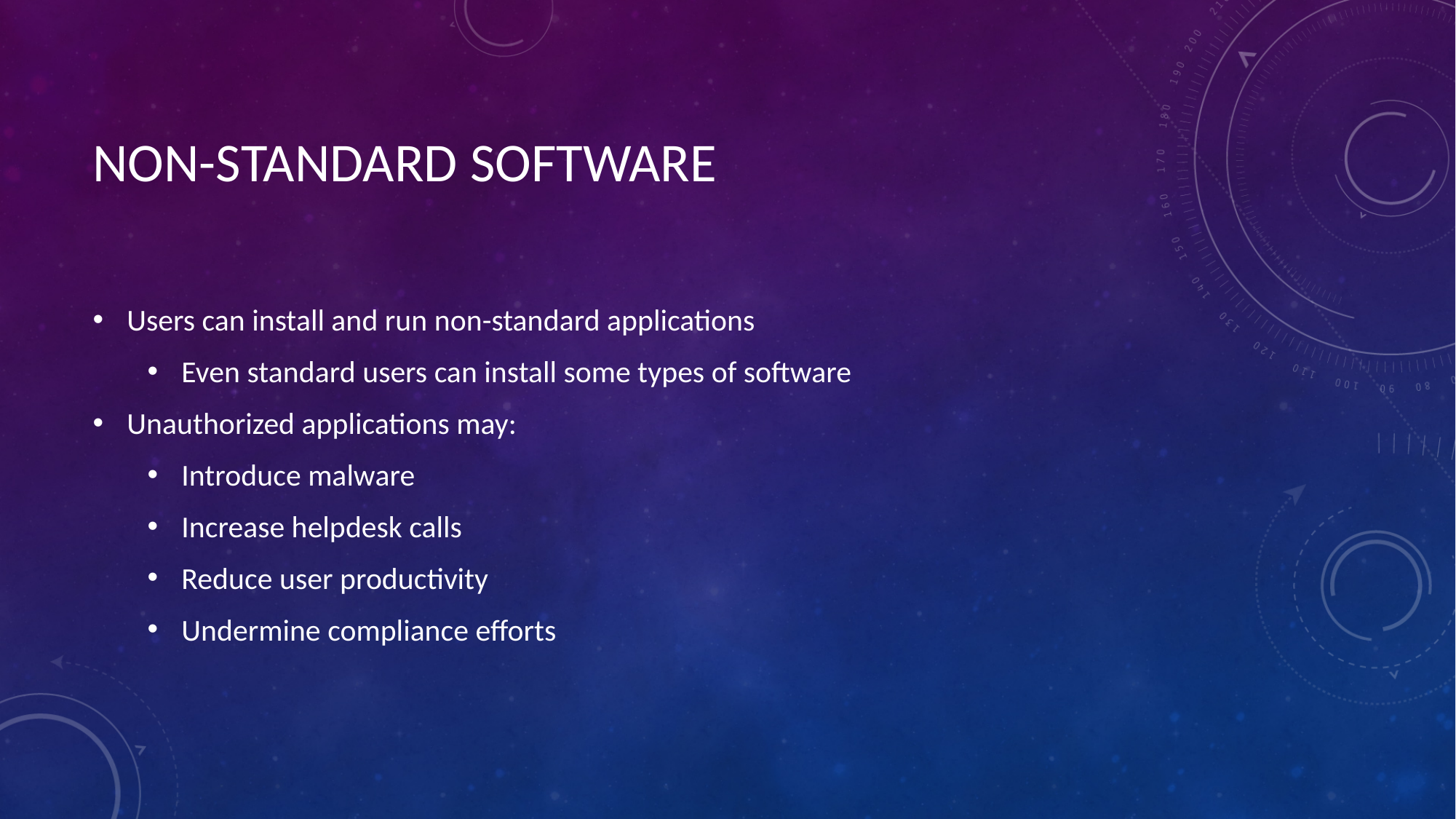

# Non-standard software
Users can install and run non-standard applications
Even standard users can install some types of software
Unauthorized applications may:
Introduce malware
Increase helpdesk calls
Reduce user productivity
Undermine compliance efforts